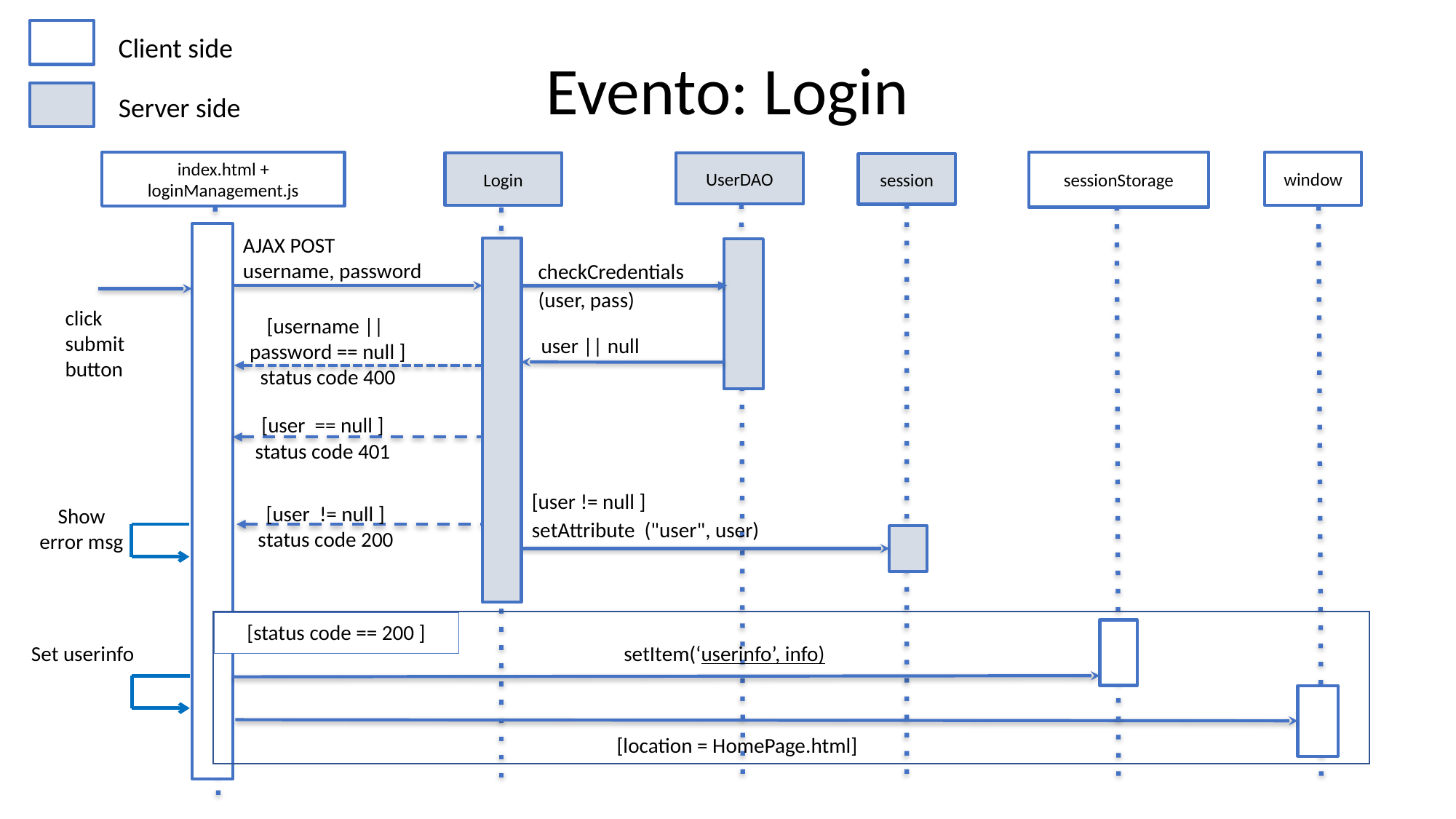

Client side
# Evento: Login

Server side
index.html + loginManagement.js
sessionStorage
window
Login
UserDAO
session

AJAX POST username, password

checkCredentials
(user, pass)
click
submit
button
[username ||
password == null ]
status code 400
user || null
[user  == null ]
status code 401
[user != null ]
setAttribute  ("user", user)
[user  != null ]
status code 200
Show error msg

[status code == 200 ]

setItem(‘userinfo’, info)
Set userinfo

[location = HomePage.html]